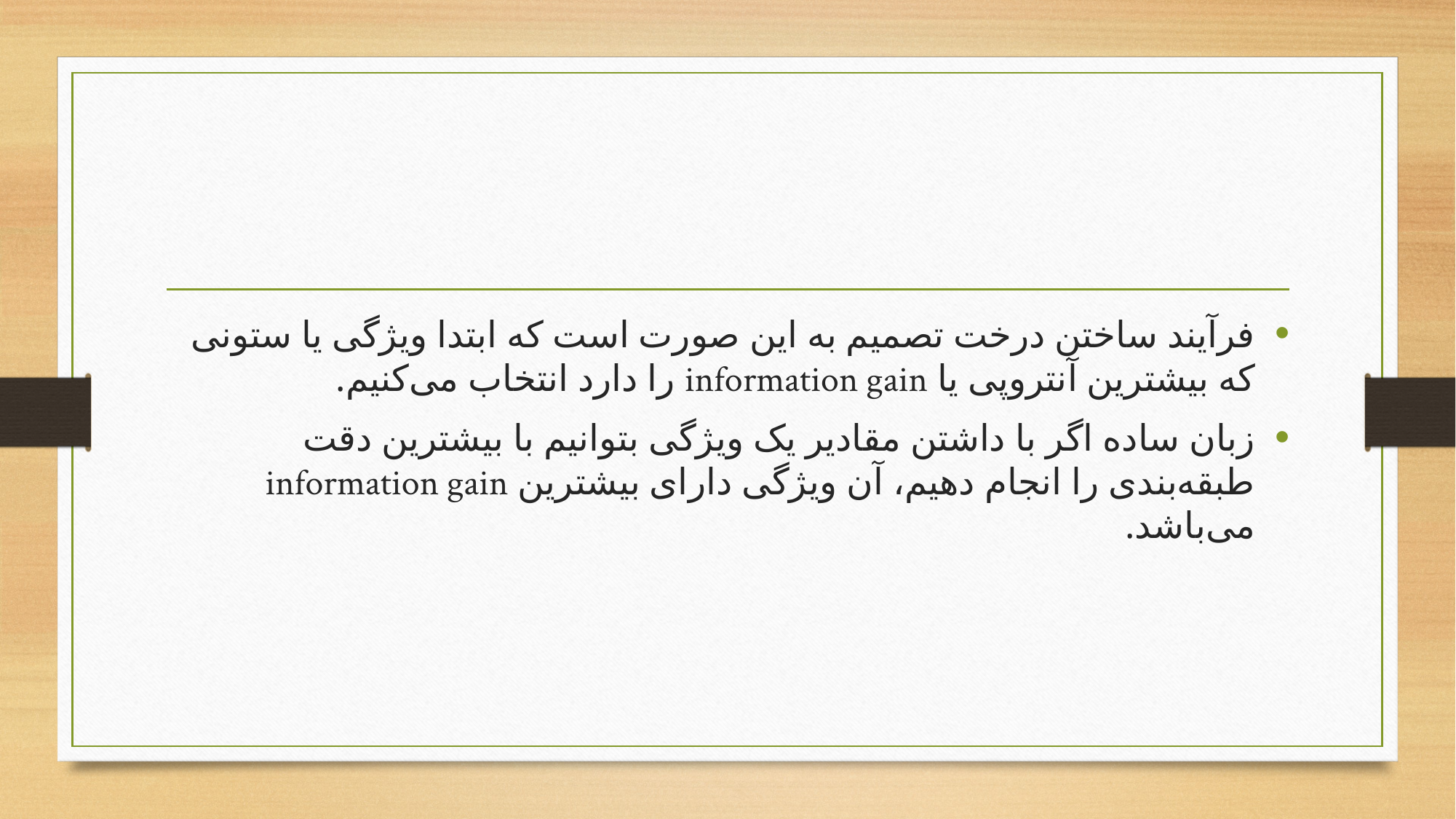

#
فرآیند ساختن درخت تصمیم به این صورت است که ابتدا ویژگی یا ستونی که بیشترین آنتروپی یا information gain را دارد انتخاب می‌کنیم.
زبان ساده اگر با داشتن مقادیر یک ویژگی بتوانیم با بیشترین دقت طبقه‌بندی را انجام دهیم، آن ویژگی دارای بیشترین information gain می‌باشد.